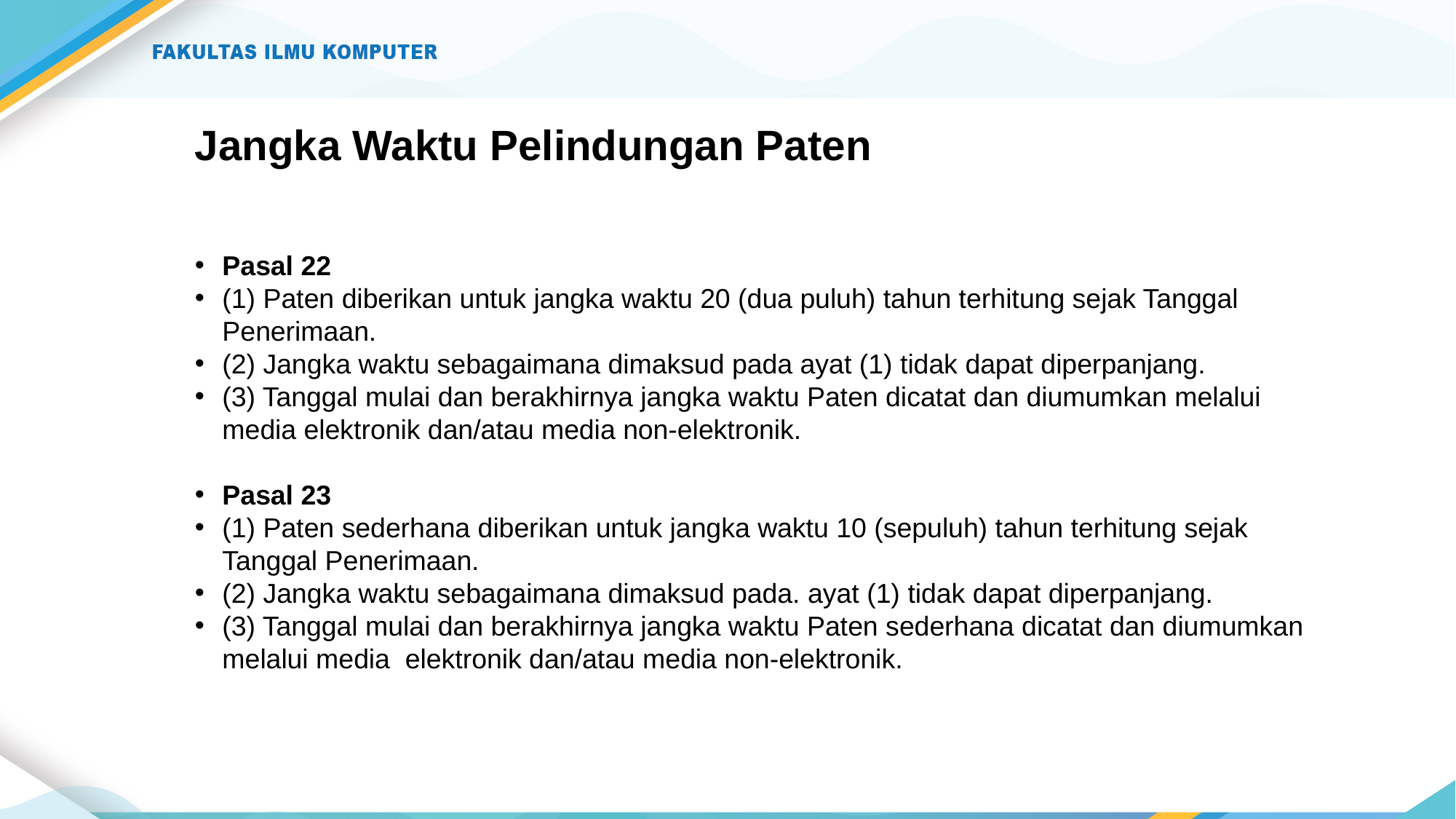

# Jangka Waktu Pelindungan Paten
Pasal 22
(1) Paten diberikan untuk jangka waktu 20 (dua puluh) tahun terhitung sejak Tanggal Penerimaan.
(2) Jangka waktu sebagaimana dimaksud pada ayat (1) tidak dapat diperpanjang.
(3) Tanggal mulai dan berakhirnya jangka waktu Paten dicatat dan diumumkan melalui media elektronik dan/atau media non-elektronik.

Pasal 23
(1) Paten sederhana diberikan untuk jangka waktu 10 (sepuluh) tahun terhitung sejak Tanggal Penerimaan.
(2) Jangka waktu sebagaimana dimaksud pada. ayat (1) tidak dapat diperpanjang.
(3) Tanggal mulai dan berakhirnya jangka waktu Paten sederhana dicatat dan diumumkan melalui media  elektronik dan/atau media non-elektronik.